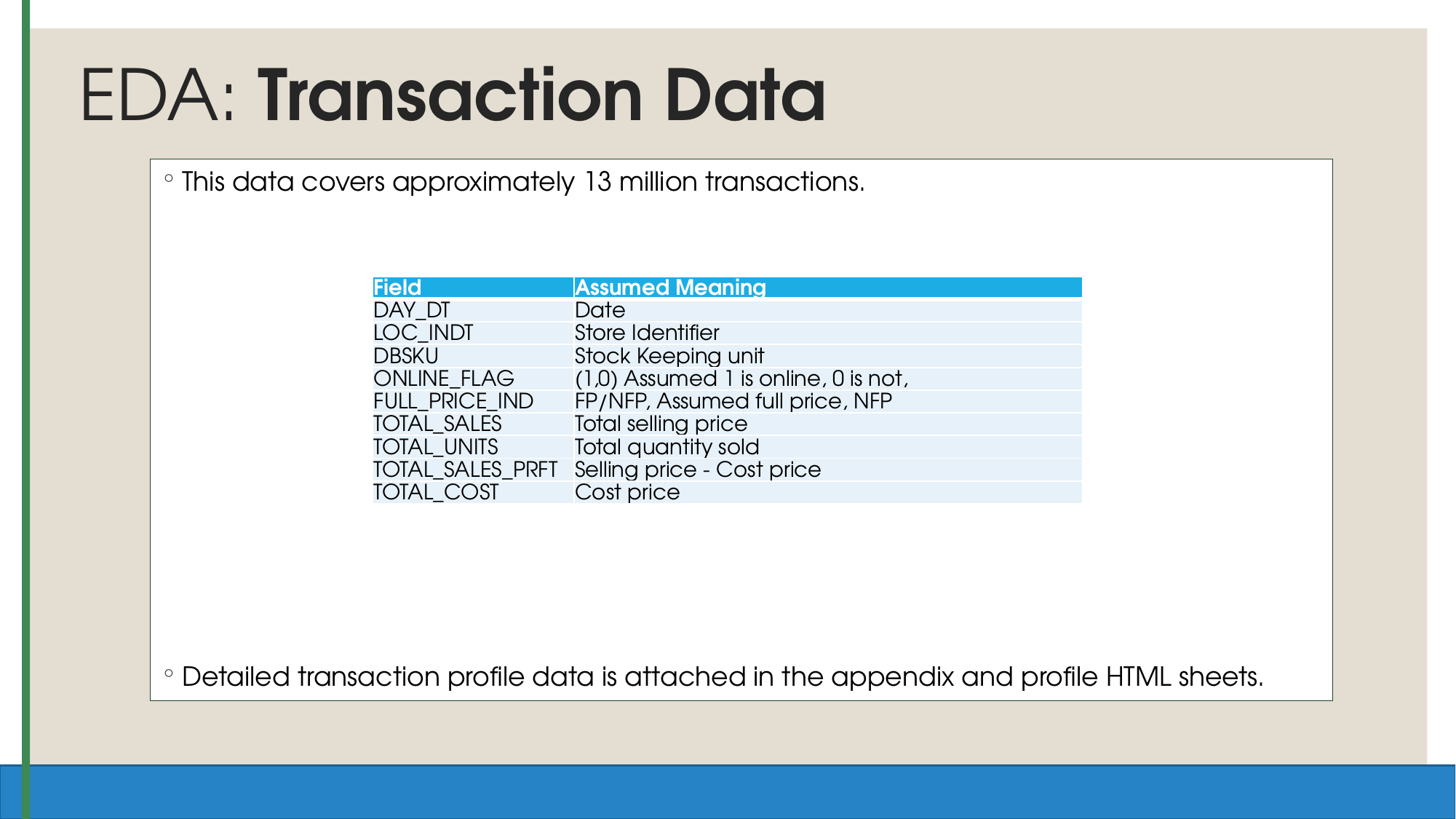

# EDA: Transaction Data
This data covers approximately 13 million transactions.

Detailed transaction profile data is attached in the appendix and profile HTML sheets.

| Field | Assumed Meaning |
| --- | --- |
| DAY\_DT | Date |
| LOC\_INDT | Store Identifier |
| DBSKU | Stock Keeping unit |
| ONLINE\_FLAG | (1,0) Assumed 1 is online, 0 is not, |
| FULL\_PRICE\_IND | FP/NFP, Assumed full price, NFP |
| TOTAL\_SALES | Total selling price |
| TOTAL\_UNITS | Total quantity sold |
| TOTAL\_SALES\_PRFT | Selling price - Cost price |
| TOTAL\_COST | Cost price |